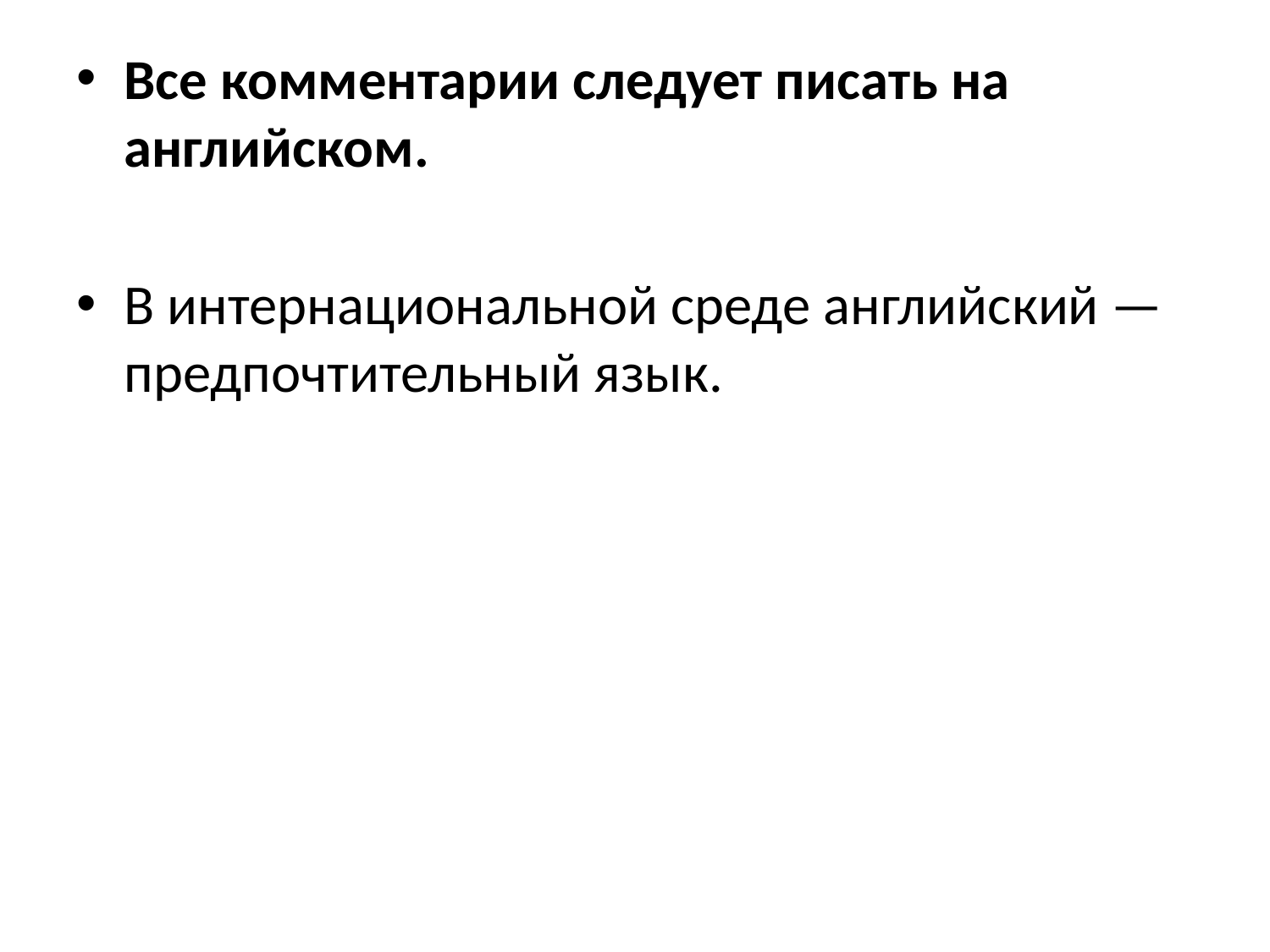

Все комментарии следует писать на английском.

В интернациональной среде английский — предпочтительный язык.

#